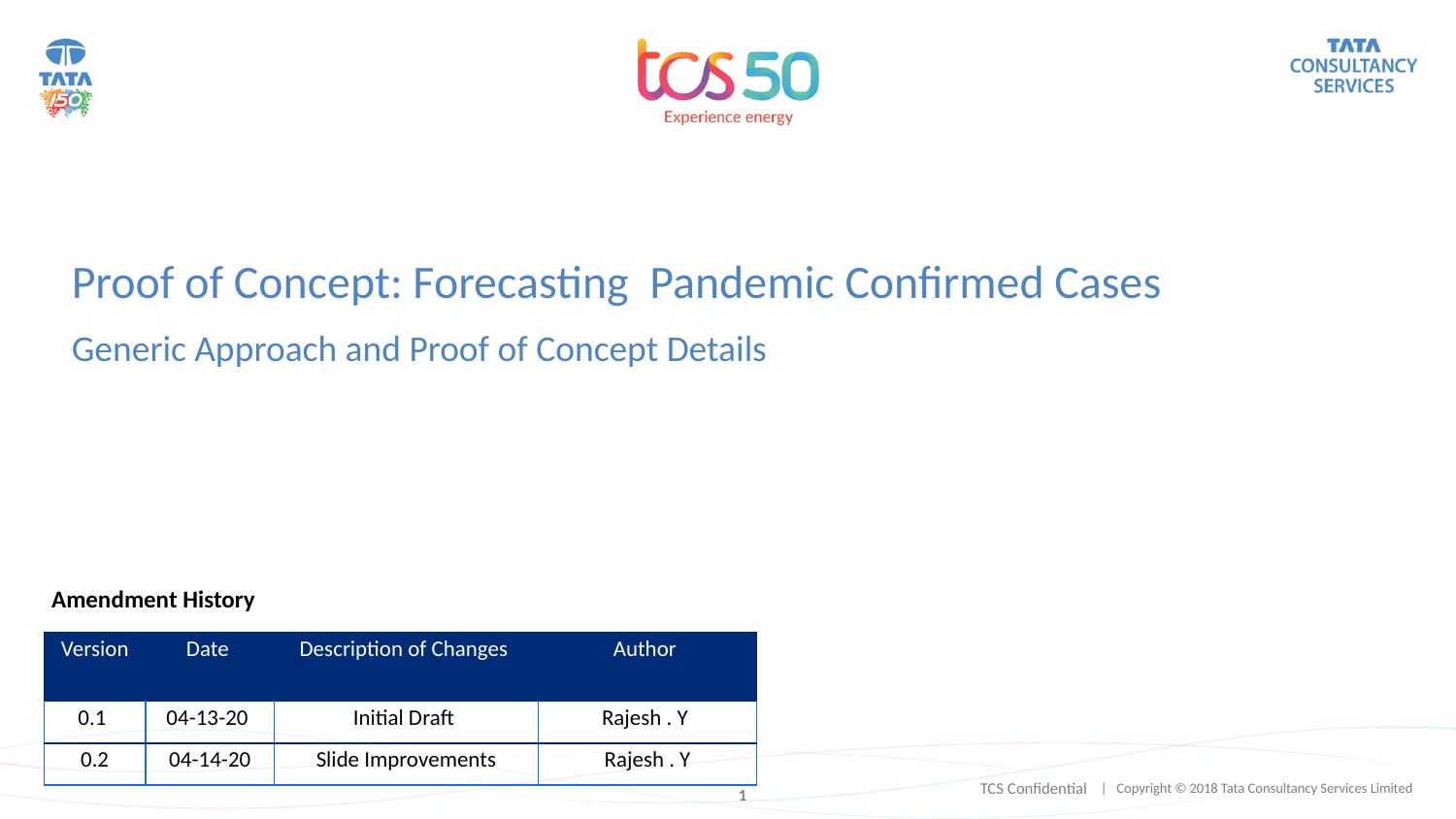

# Proof of Concept: Forecasting  Pandemic Confirmed Cases
Generic Approach and Proof of Concept Details
Amendment History

| Version | Date | Description of Changes | Author |
| --- | --- | --- | --- |
| 0.1 | 04-13-20 | Initial Draft | Rajesh . Y |
| 0.2 | 04-14-20 | Slide Improvements | Rajesh . Y |
TCS Confidential